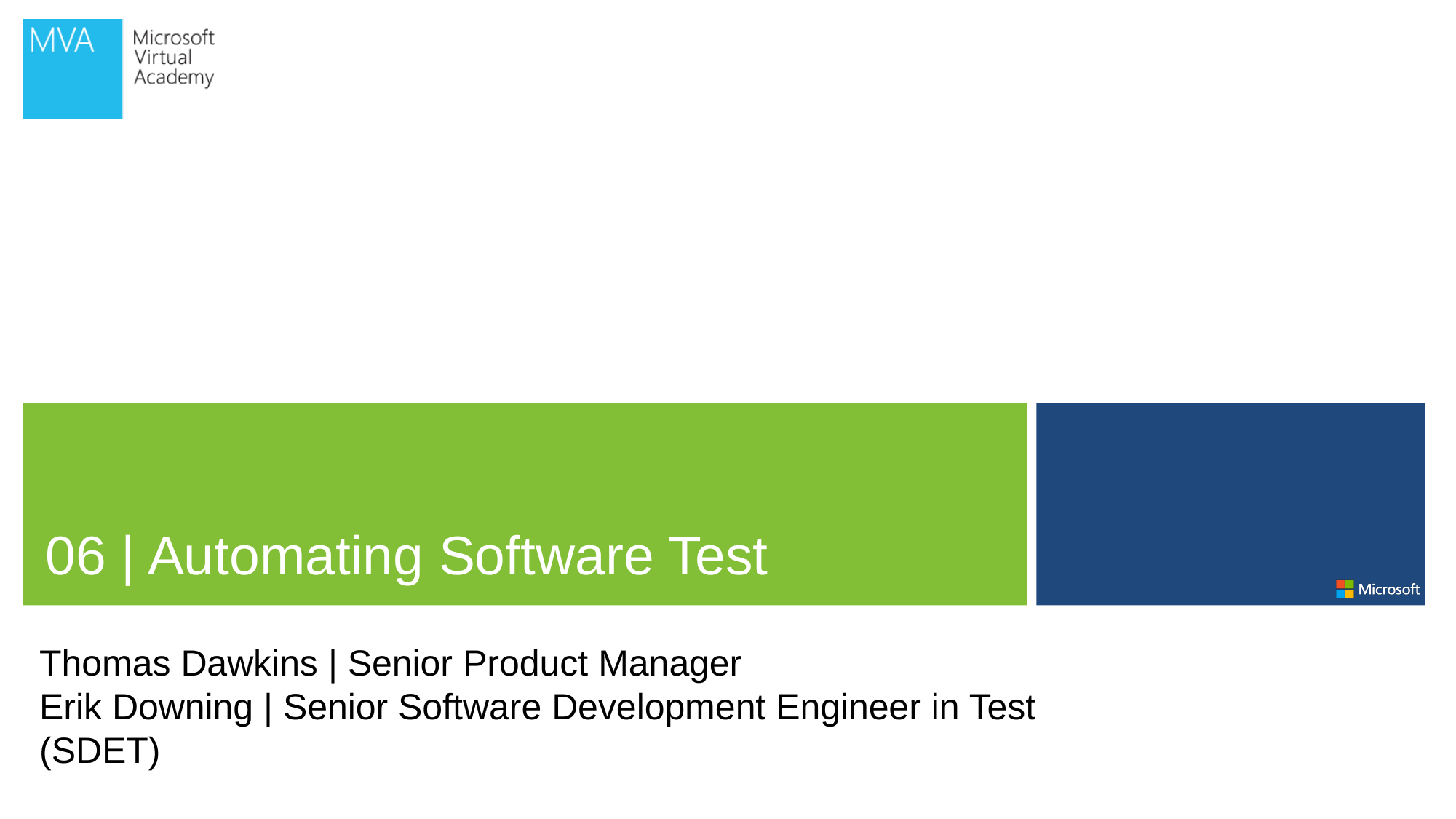

06 | Automating Software Test
Thomas Dawkins | Senior Product Manager
Erik Downing | Senior Software Development Engineer in Test (SDET)